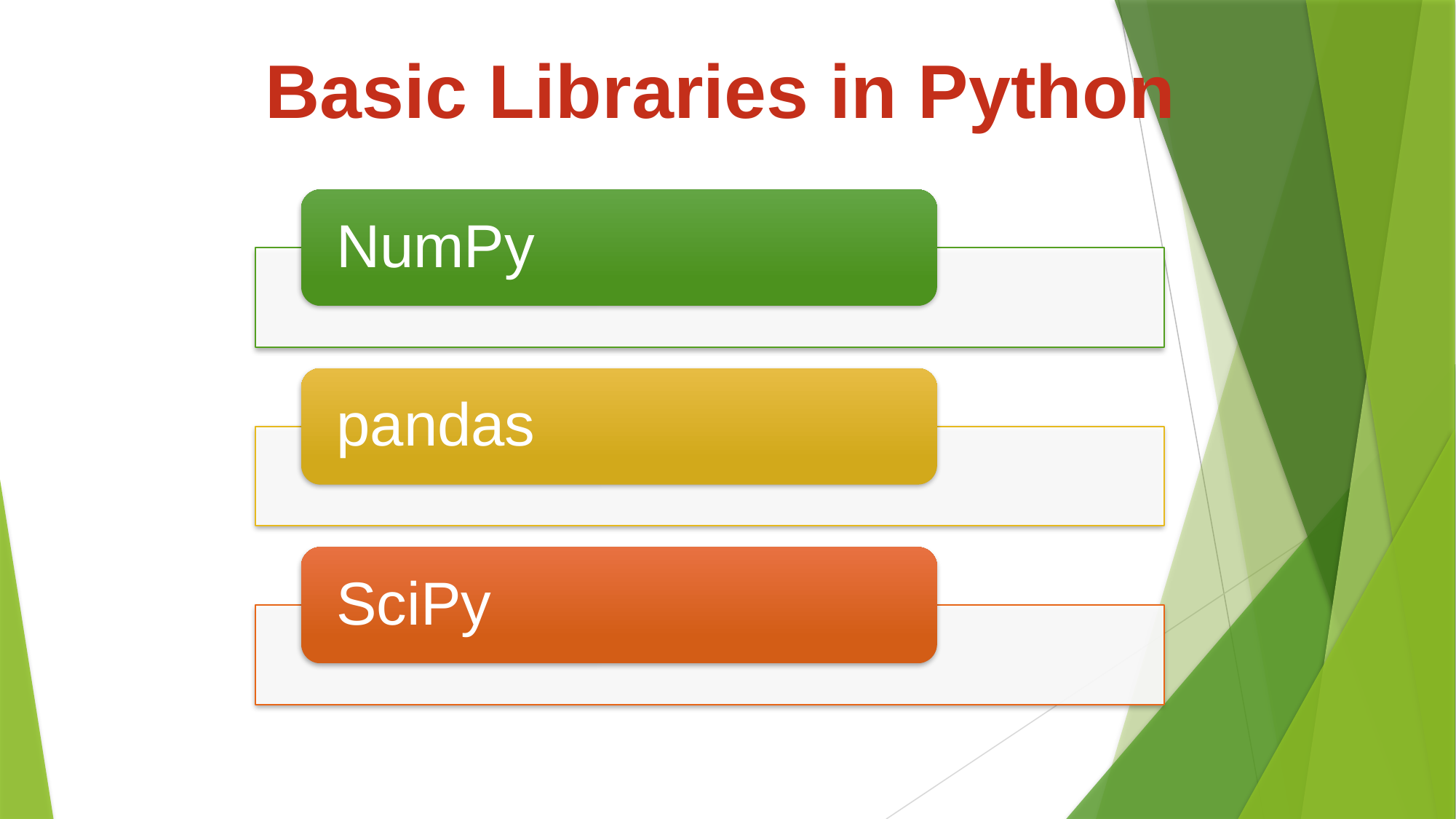

Basic Libraries in Python
NumPy
pandas
SciPy